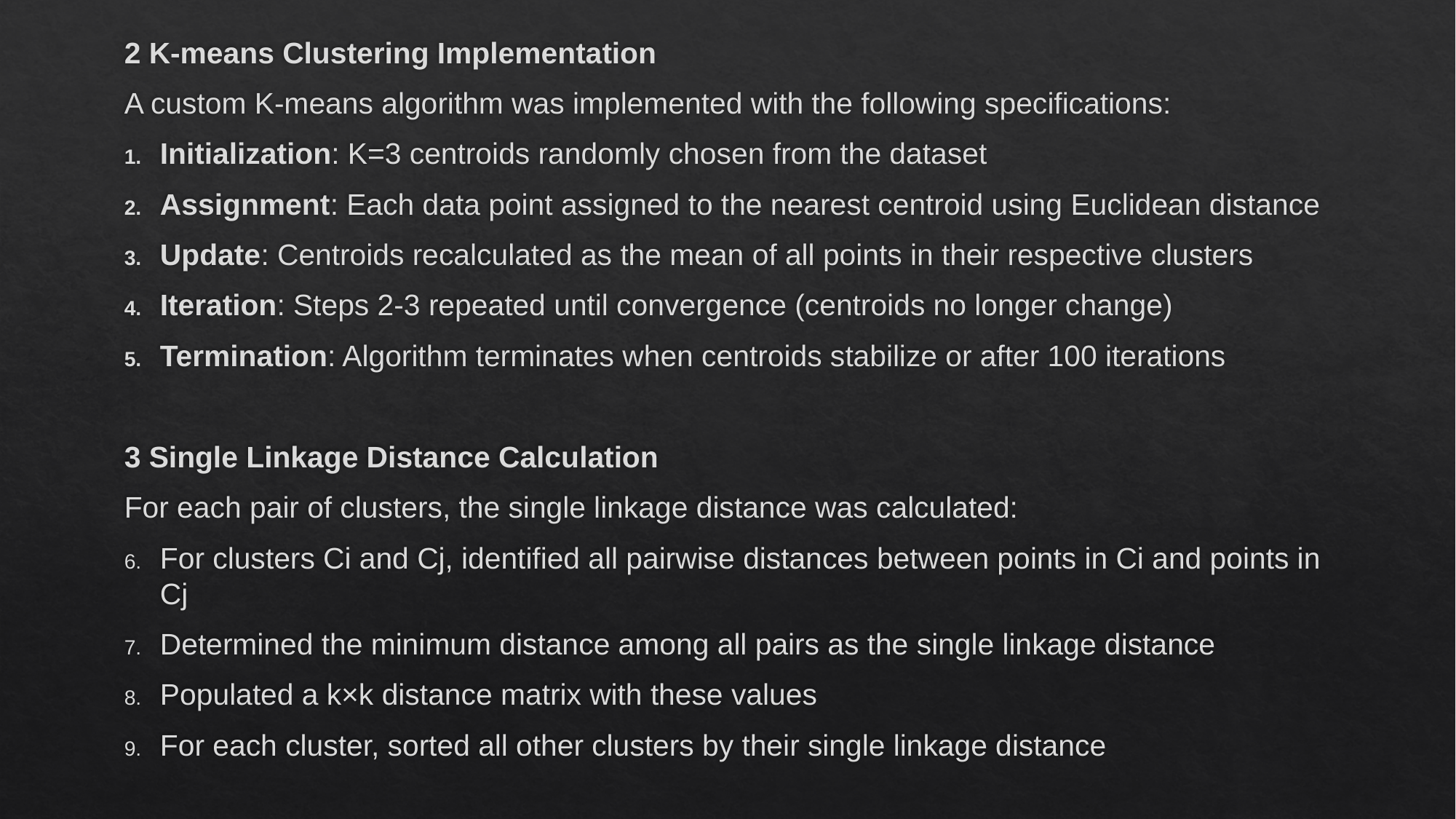

2 K-means Clustering Implementation
A custom K-means algorithm was implemented with the following specifications:
Initialization: K=3 centroids randomly chosen from the dataset
Assignment: Each data point assigned to the nearest centroid using Euclidean distance
Update: Centroids recalculated as the mean of all points in their respective clusters
Iteration: Steps 2-3 repeated until convergence (centroids no longer change)
Termination: Algorithm terminates when centroids stabilize or after 100 iterations

3 Single Linkage Distance Calculation
For each pair of clusters, the single linkage distance was calculated:
For clusters Ci and Cj, identified all pairwise distances between points in Ci and points in Cj
Determined the minimum distance among all pairs as the single linkage distance
Populated a k×k distance matrix with these values
For each cluster, sorted all other clusters by their single linkage distance